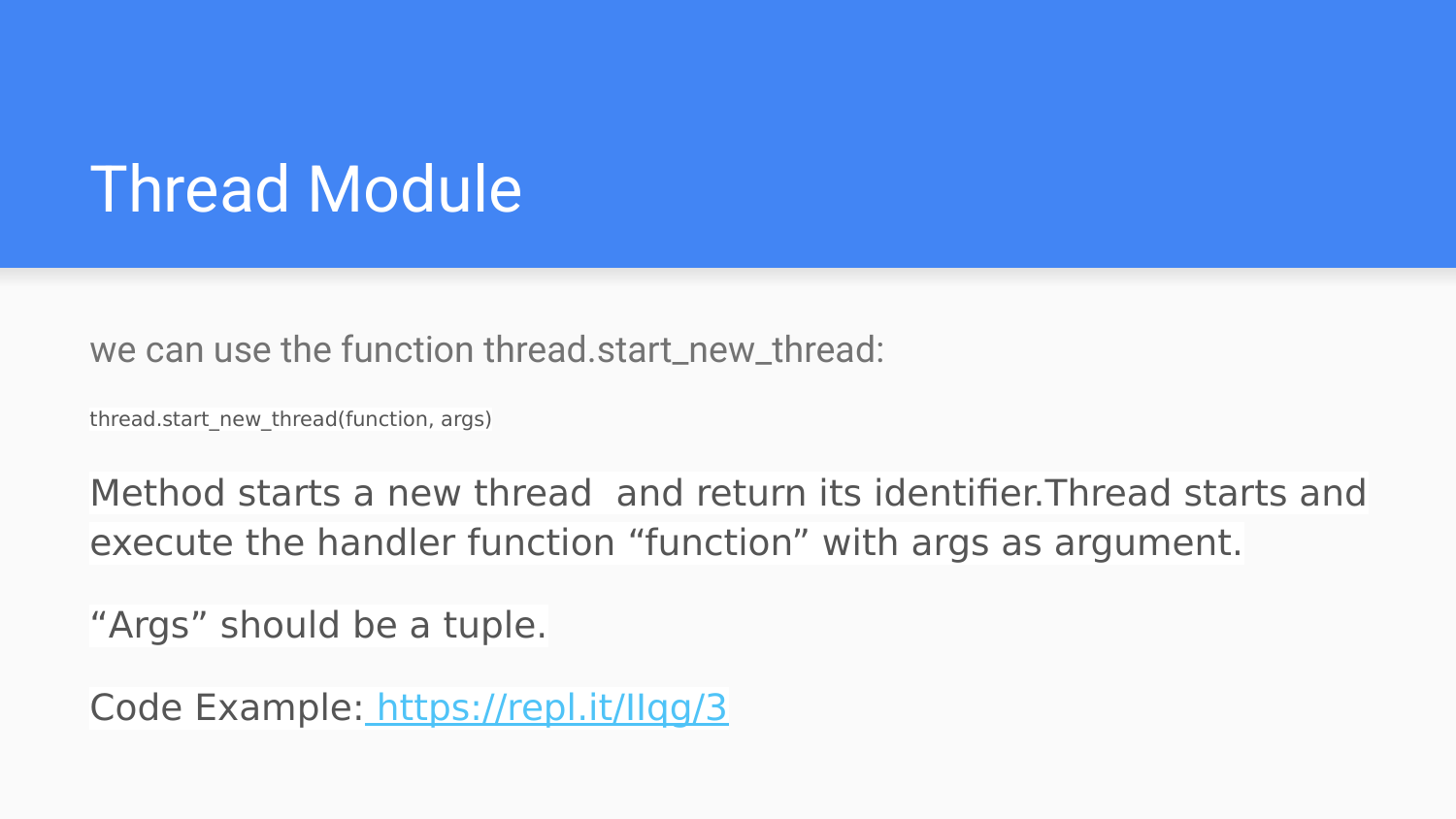

# Thread Module
we can use the function thread.start_new_thread:
thread.start_new_thread(function, args)
Method starts a new thread  and return its identifier.Thread starts and execute the handler function “function” with args as argument.
“Args” should be a tuple.
Code Example: https://repl.it/IIqg/3